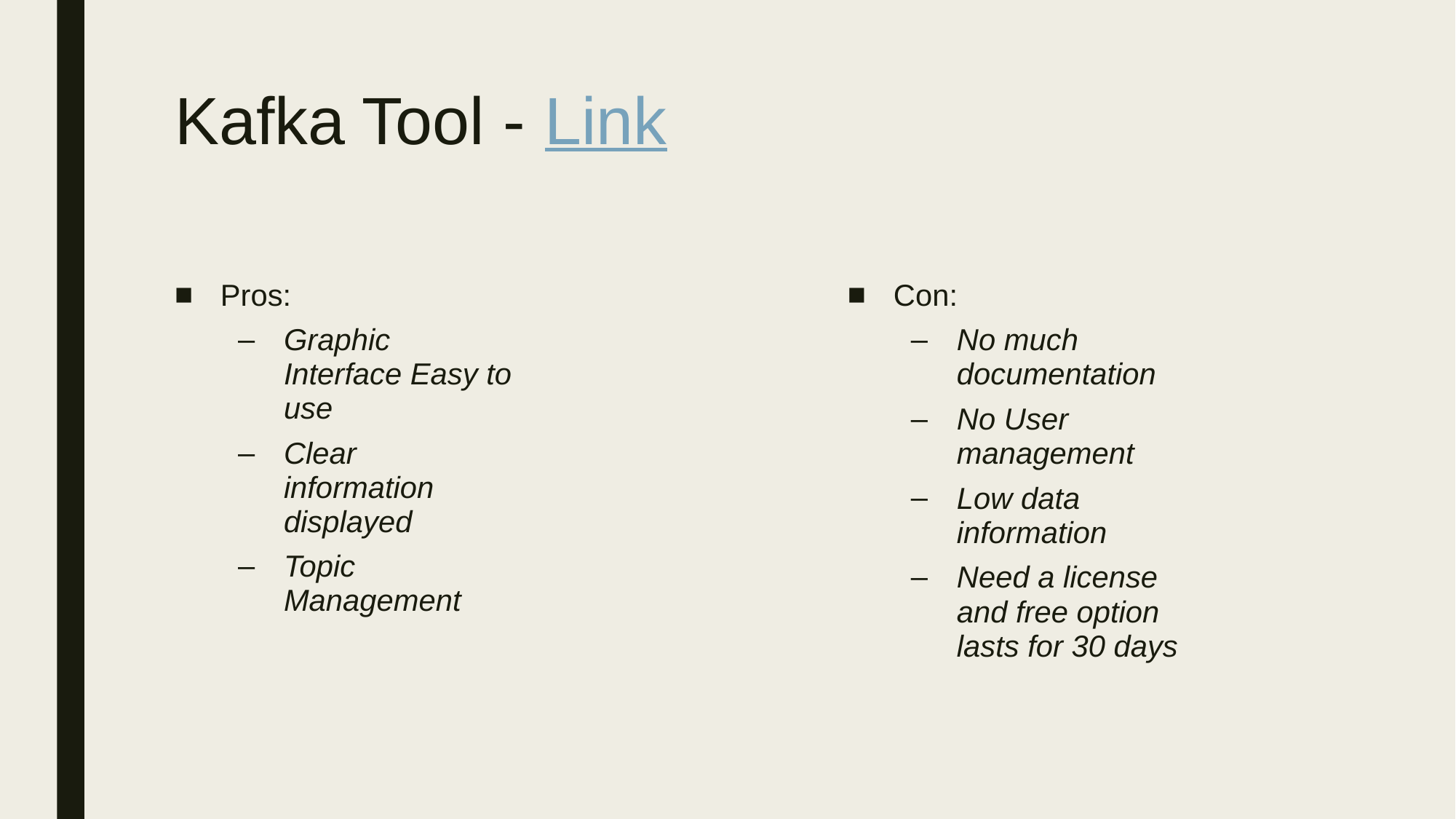

# Kafka Tool - Link
Pros:
Graphic Interface Easy to use
Clear information displayed
Topic Management

Con:
No much documentation
No User management
Low data information
Need a license and free option lasts for 30 days